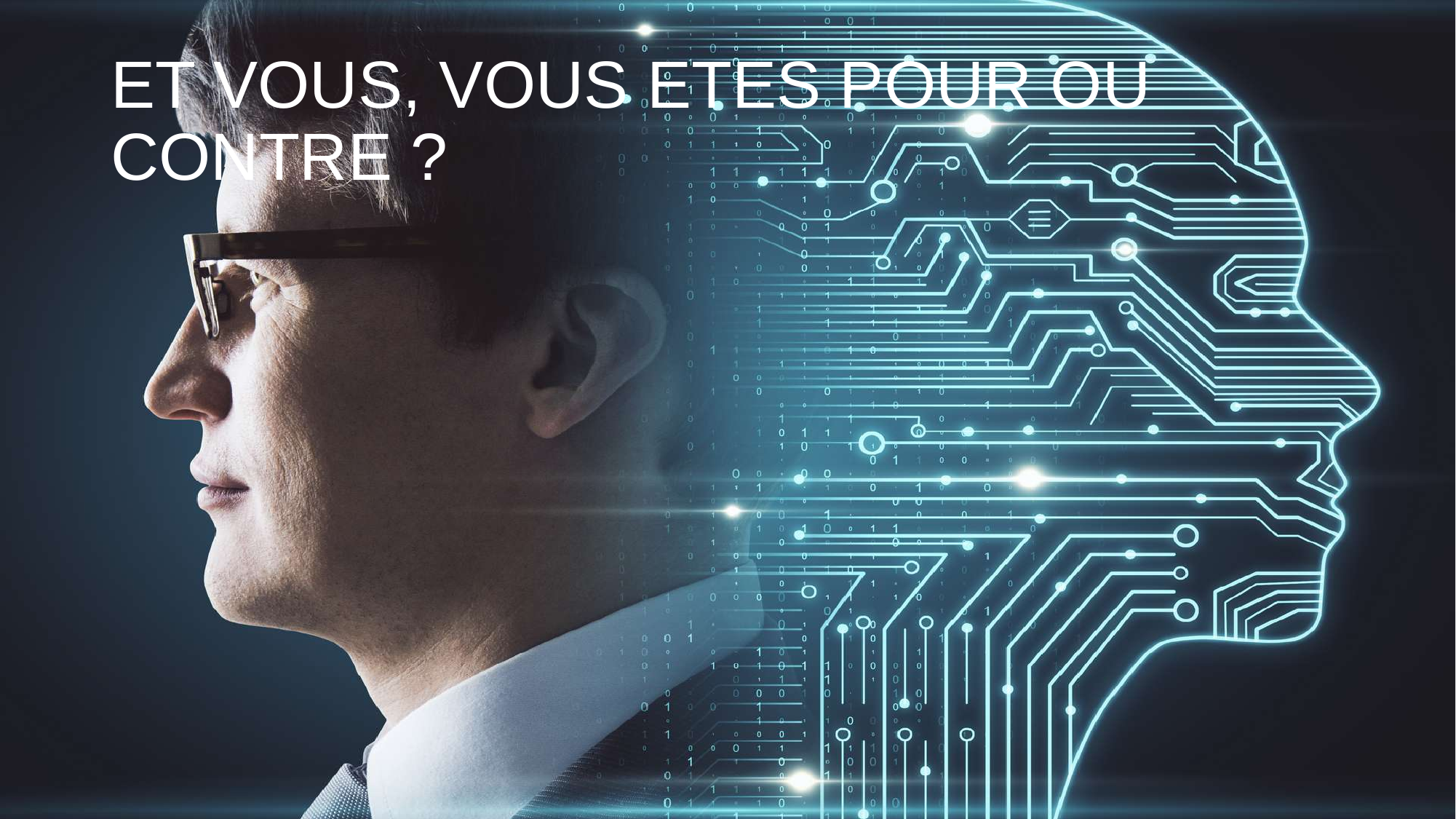

# ET VOUS, VOUS ETES POUR OU CONTRE ?